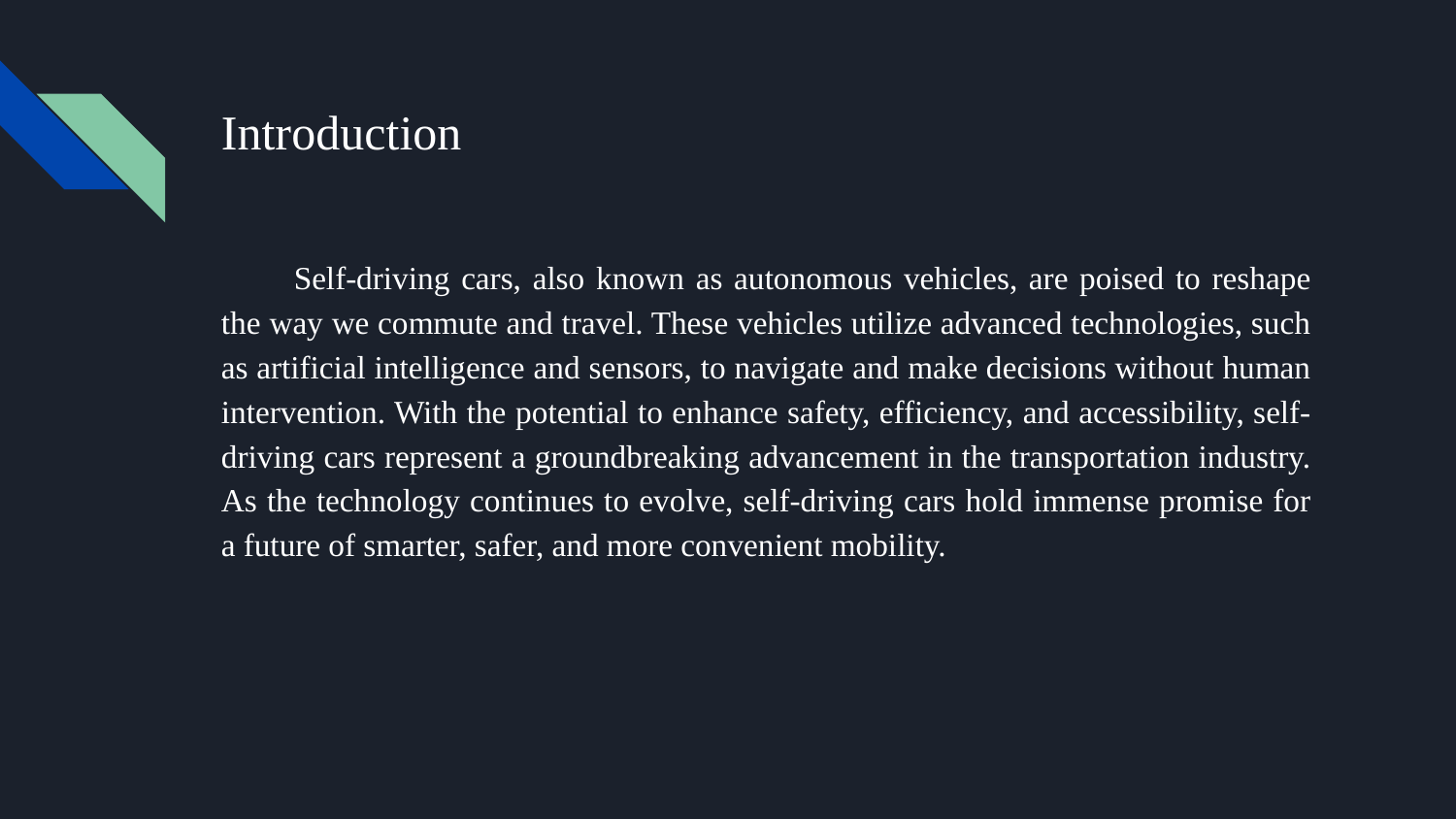

# Introduction
Self-driving cars, also known as autonomous vehicles, are poised to reshape the way we commute and travel. These vehicles utilize advanced technologies, such as artificial intelligence and sensors, to navigate and make decisions without human intervention. With the potential to enhance safety, efficiency, and accessibility, self-driving cars represent a groundbreaking advancement in the transportation industry. As the technology continues to evolve, self-driving cars hold immense promise for a future of smarter, safer, and more convenient mobility.